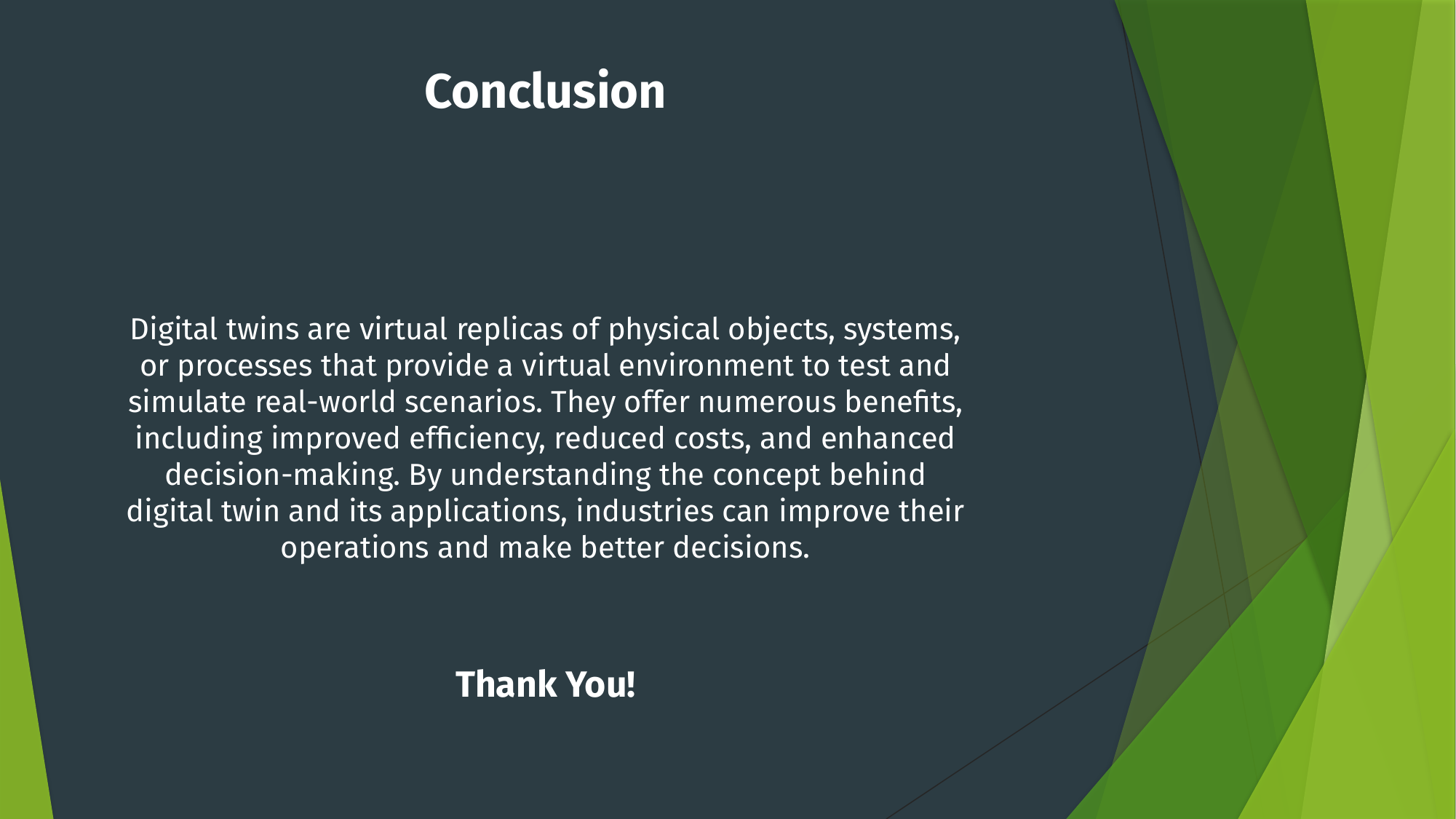

Conclusion
Digital twins are virtual replicas of physical objects, systems, or processes that provide a virtual environment to test and simulate real-world scenarios. They offer numerous benefits, including improved efficiency, reduced costs, and enhanced decision-making. By understanding the concept behind digital twin and its applications, industries can improve their operations and make better decisions.
Thank You!